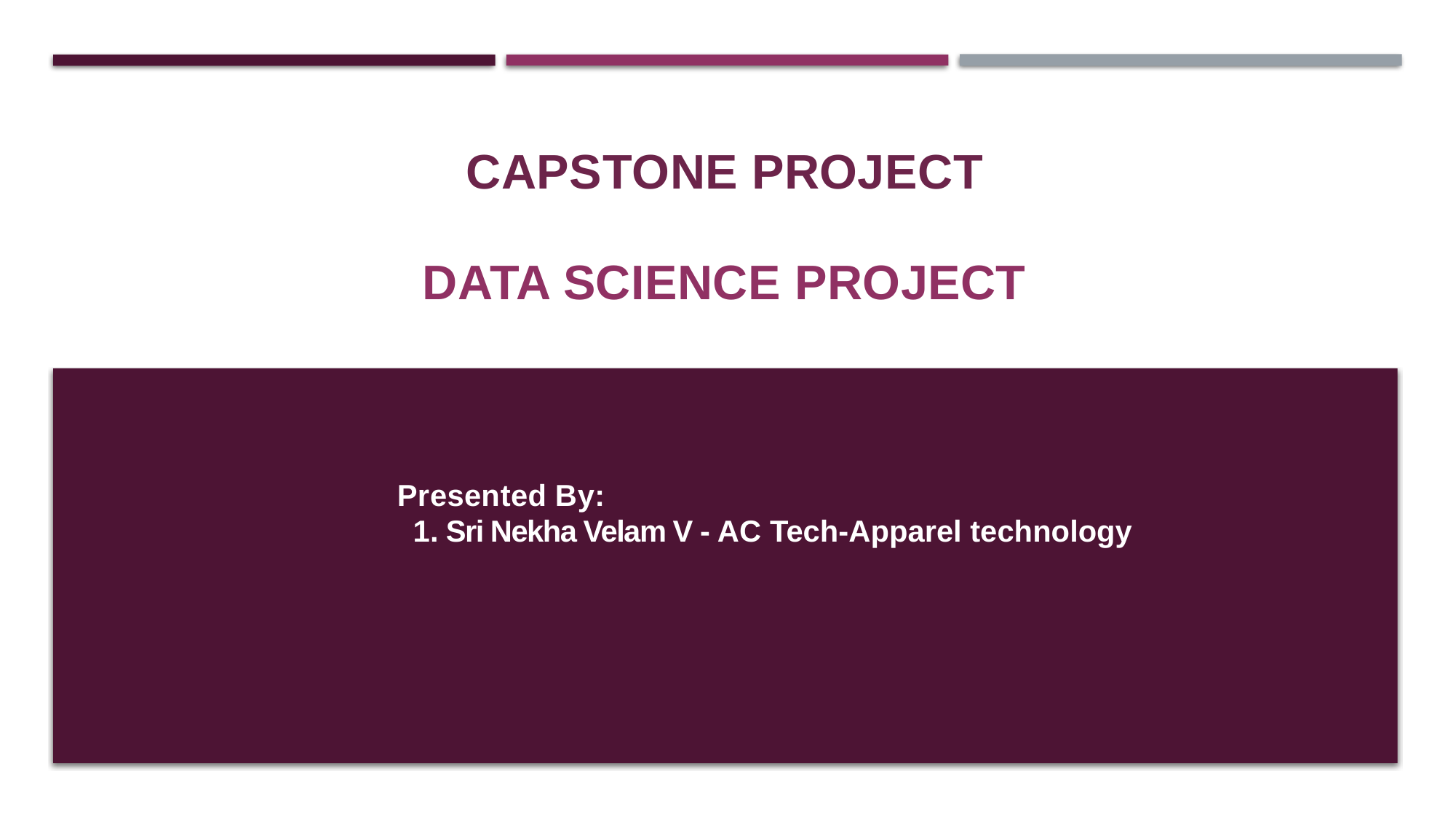

CAPSTONE PROJECT
#
DATA SCIENCE PROJECT

Presented By:
1. Sri Nekha Velam V - AC Tech-Apparel technology